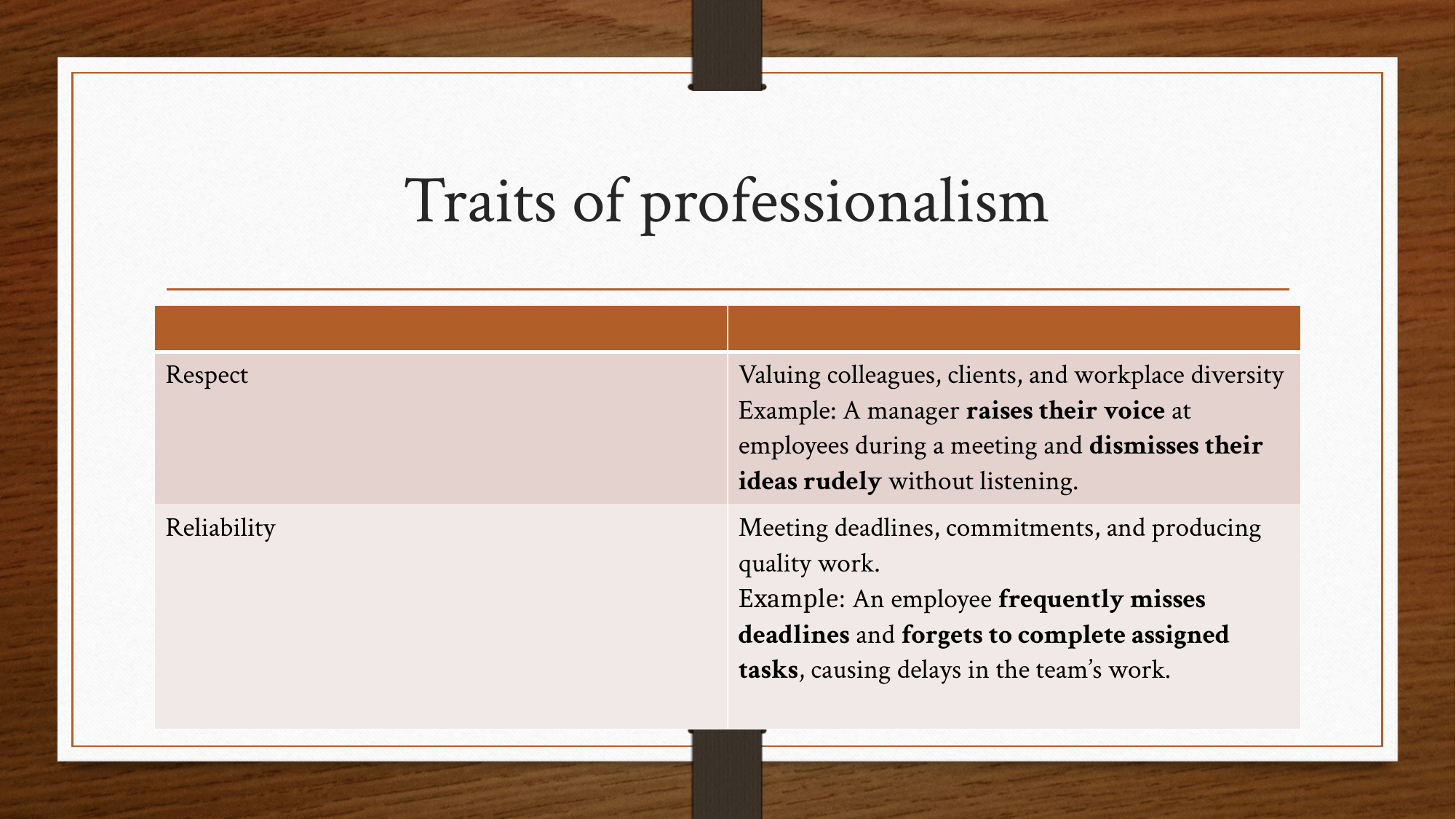

# Traits of professionalism
|  |  |
| --- | --- |
| Respect | Valuing colleagues, clients, and workplace diversity Example: A manager raises their voice at employees during a meeting and dismisses their ideas rudely without listening. |
| Reliability | Meeting deadlines, commitments, and producing quality work. Example: An employee frequently misses deadlines and forgets to complete assigned tasks, causing delays in the team’s work. |